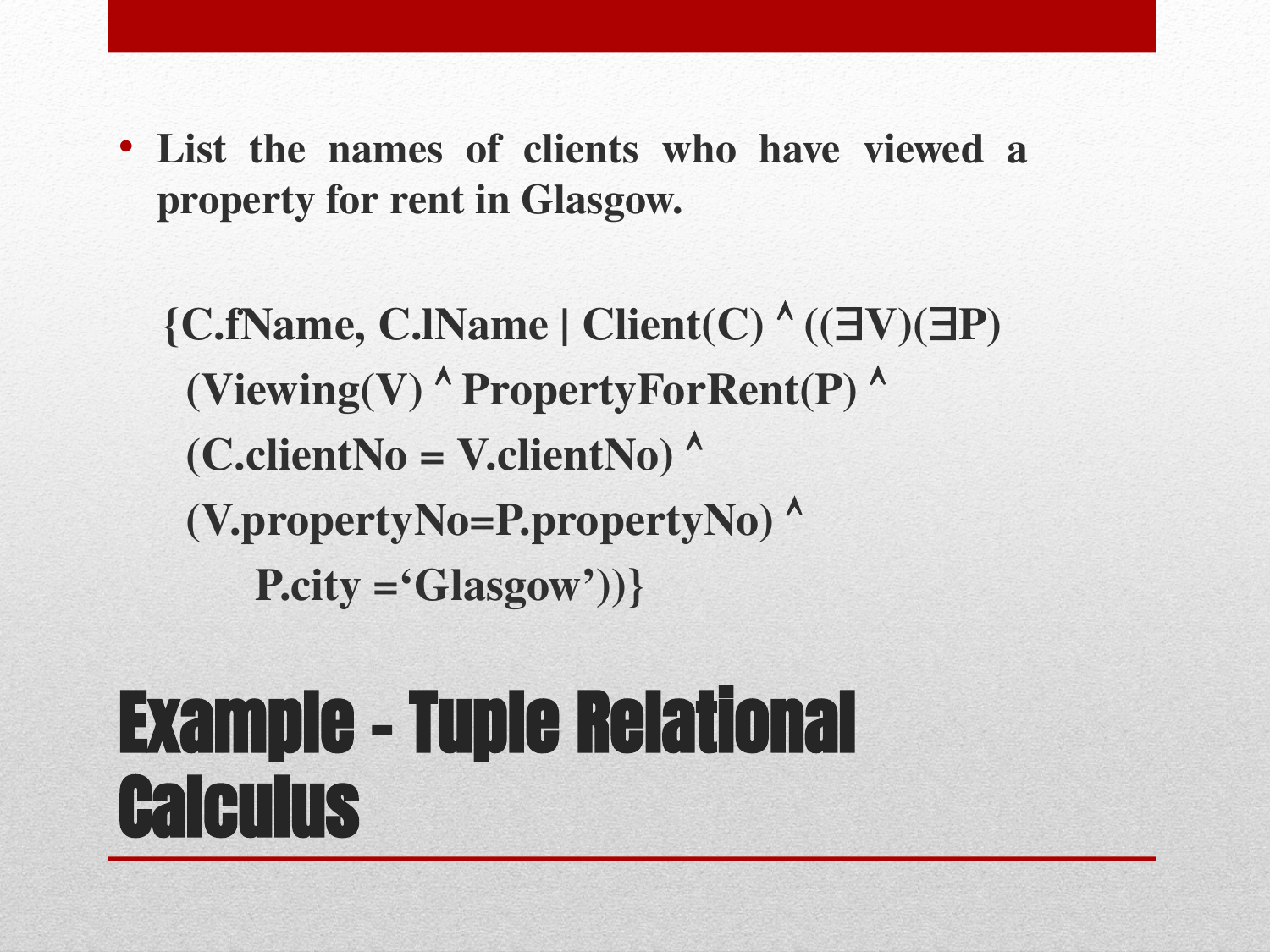

List the names of clients who have viewed a      property for rent in Glasgow.

{C.fName, C.lName | Client(C) ∧ ((∃V)(∃P)
  (Viewing(V) ∧ PropertyForRent(P) ∧
  (C.clientNo = V.clientNo) ∧
  (V.propertyNo=P.propertyNo) ∧
    P.city =‘Glasgow’))}
# Example - Tuple Relational Calculus